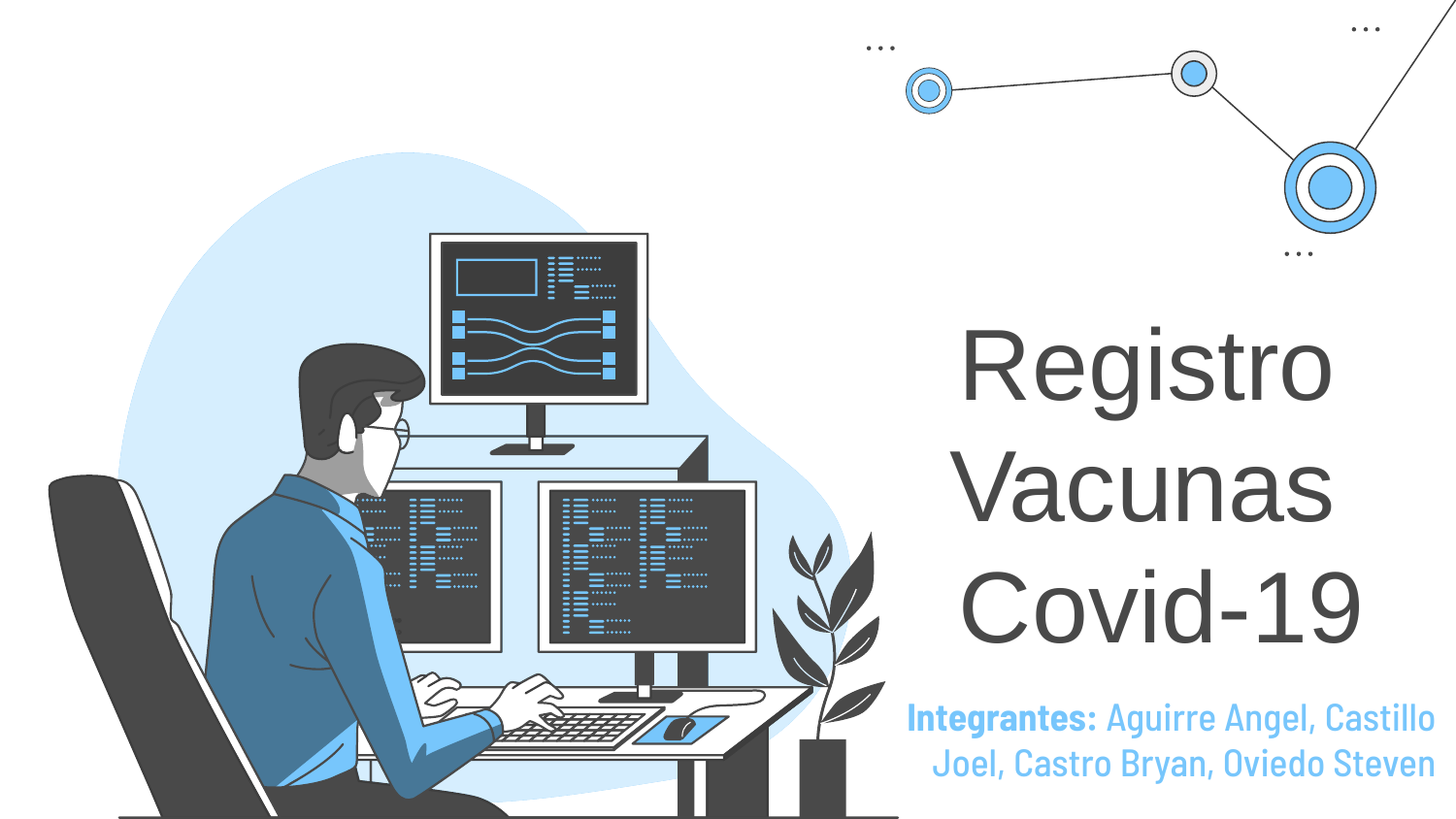

# Registro  Vacunas
Covid-19
Integrantes: Aguirre Angel, Castillo Joel, Castro Bryan, Oviedo Steven